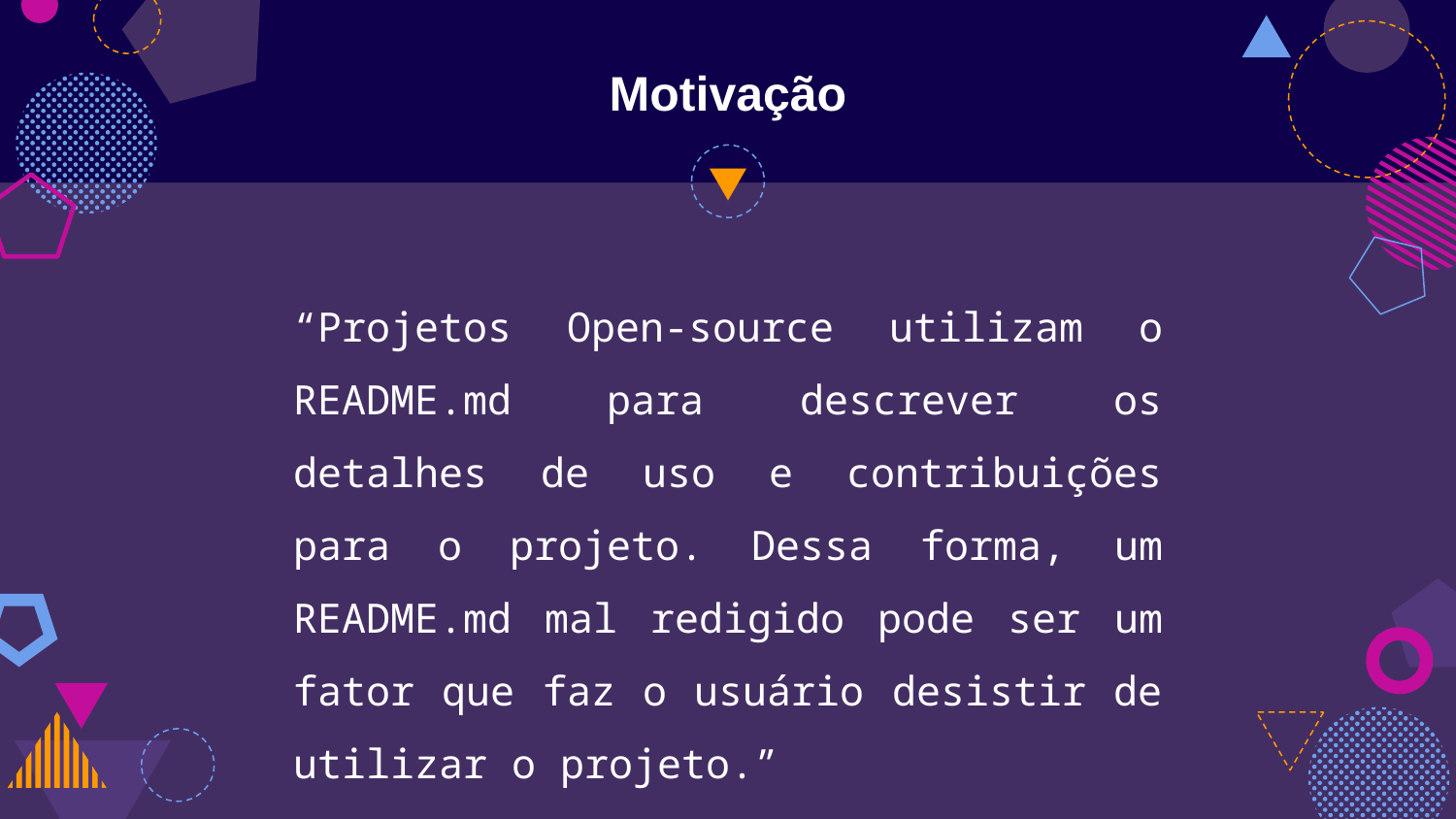

# Motivação
“Projetos Open-source utilizam o README.md para descrever os detalhes de uso e contribuições para o projeto. Dessa forma, um README.md mal redigido pode ser um fator que faz o usuário desistir de utilizar o projeto.”